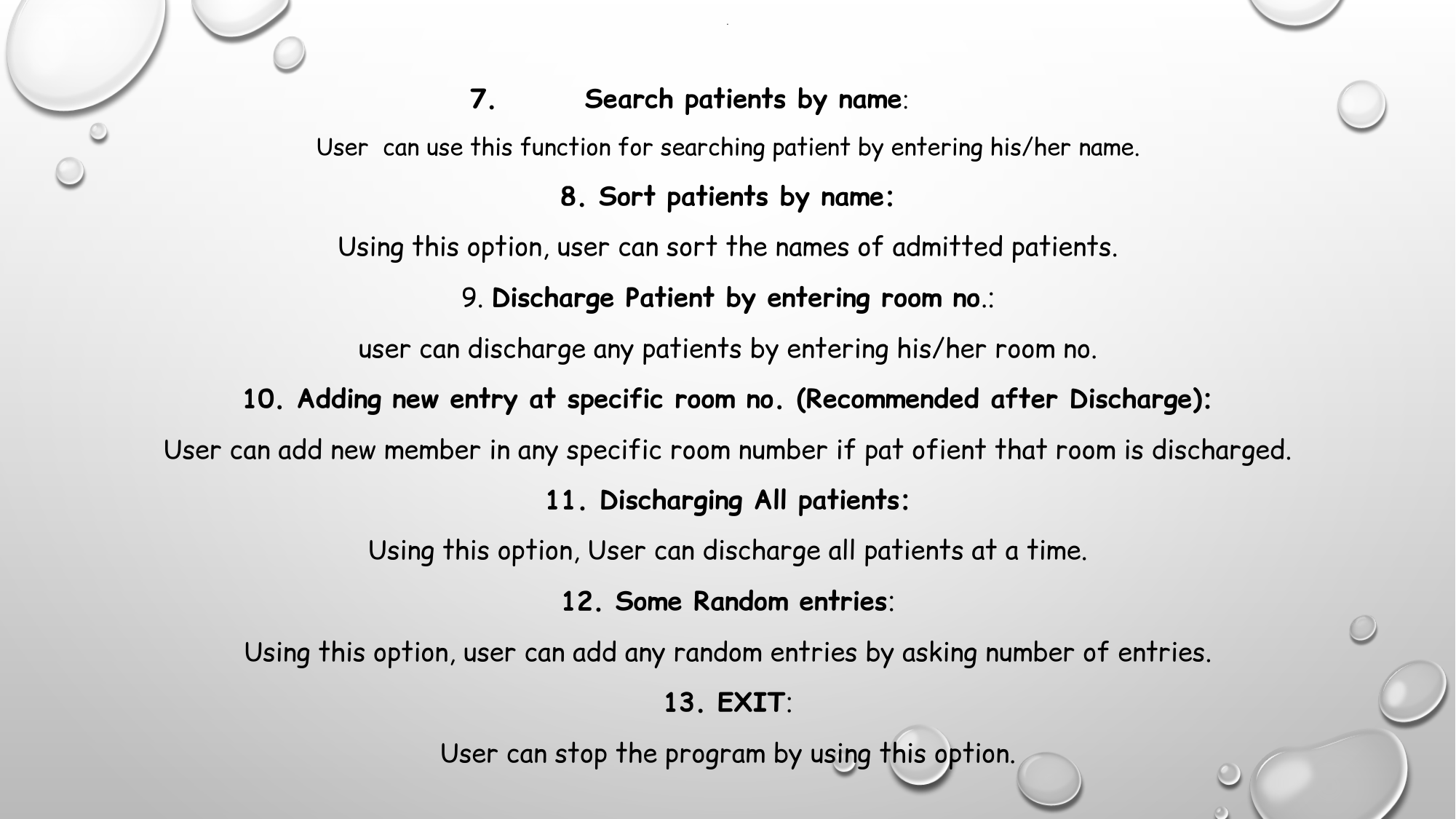

# .
Search patients by name:
User  can use this function for searching patient by entering his/her name.
8. Sort patients by name:
Using this option, user can sort the names of admitted patients.
9. Discharge Patient by entering room no.:
user can discharge any patients by entering his/her room no.
10. Adding new entry at specific room no. (Recommended after Discharge):
User can add new member in any specific room number if pat ofient that room is discharged.
11. Discharging All patients:
Using this option, User can discharge all patients at a time.
12. Some Random entries:
Using this option, user can add any random entries by asking number of entries.
13. EXIT:
User can stop the program by using this option.